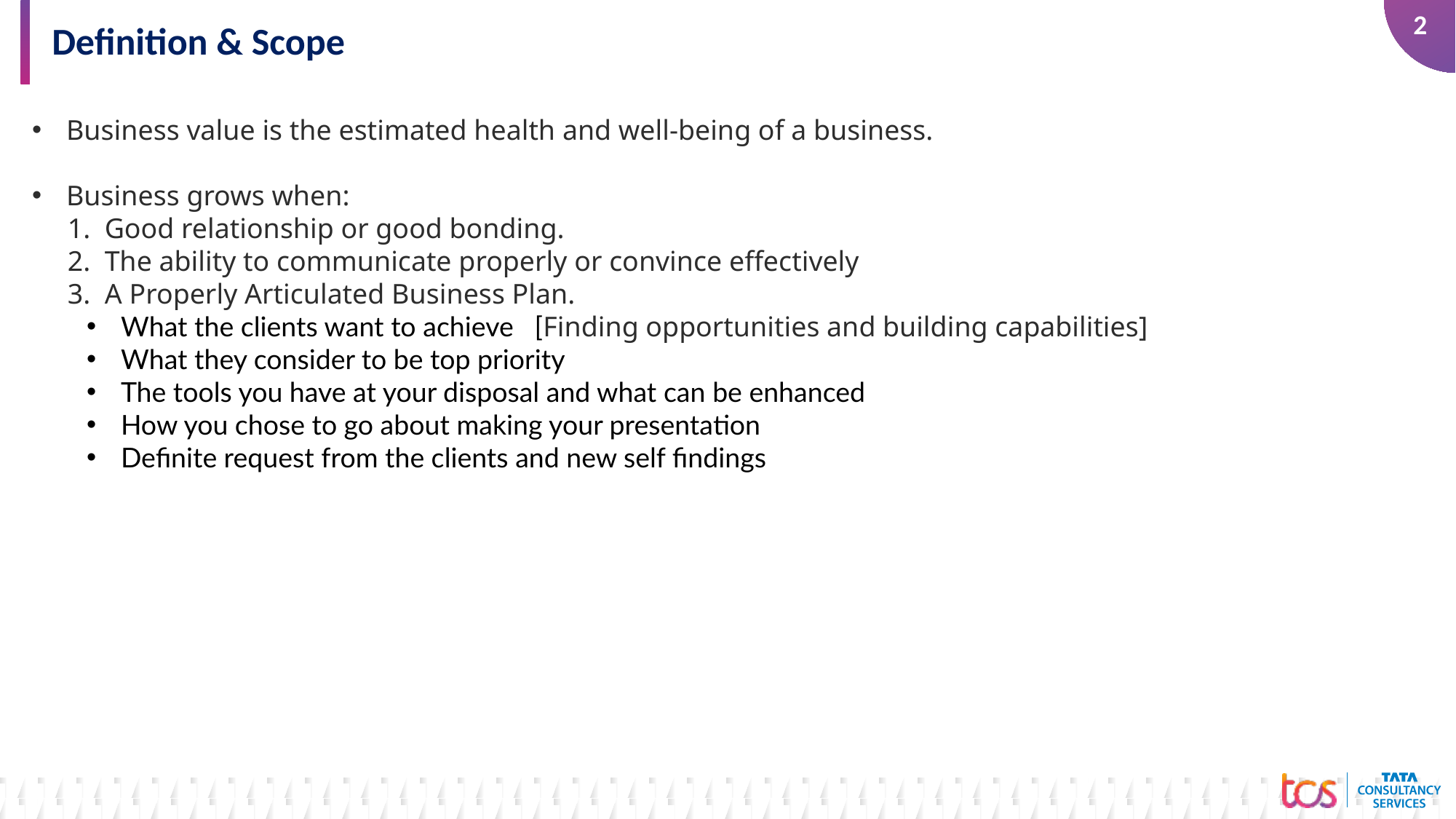

# Definition & Scope
Business value is the estimated health and well-being of a business.

Business grows when:
     1.  Good relationship or good bonding.
     2.  The ability to communicate properly or convince effectively
     3.  A Properly Articulated Business Plan.
What the clients want to achieve   [Finding opportunities and building capabilities]
What they consider to be top priority
The tools you have at your disposal and what can be enhanced
How you chose to go about making your presentation
Definite request from the clients and new self findings